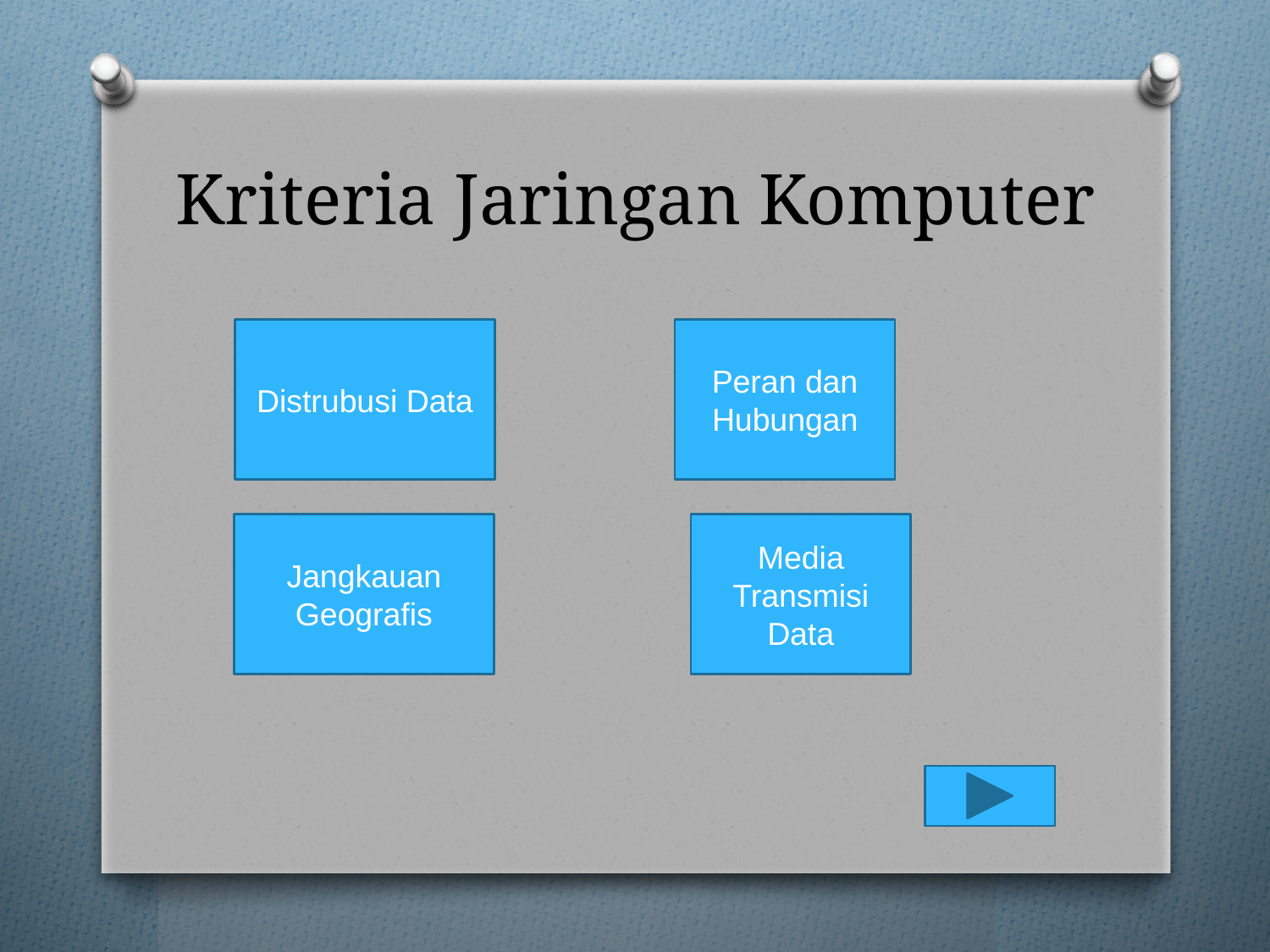

# Kriteria Jaringan Komputer
Distrubusi Data
Peran dan Hubungan
Jangkauan Geografis
Media Transmisi Data